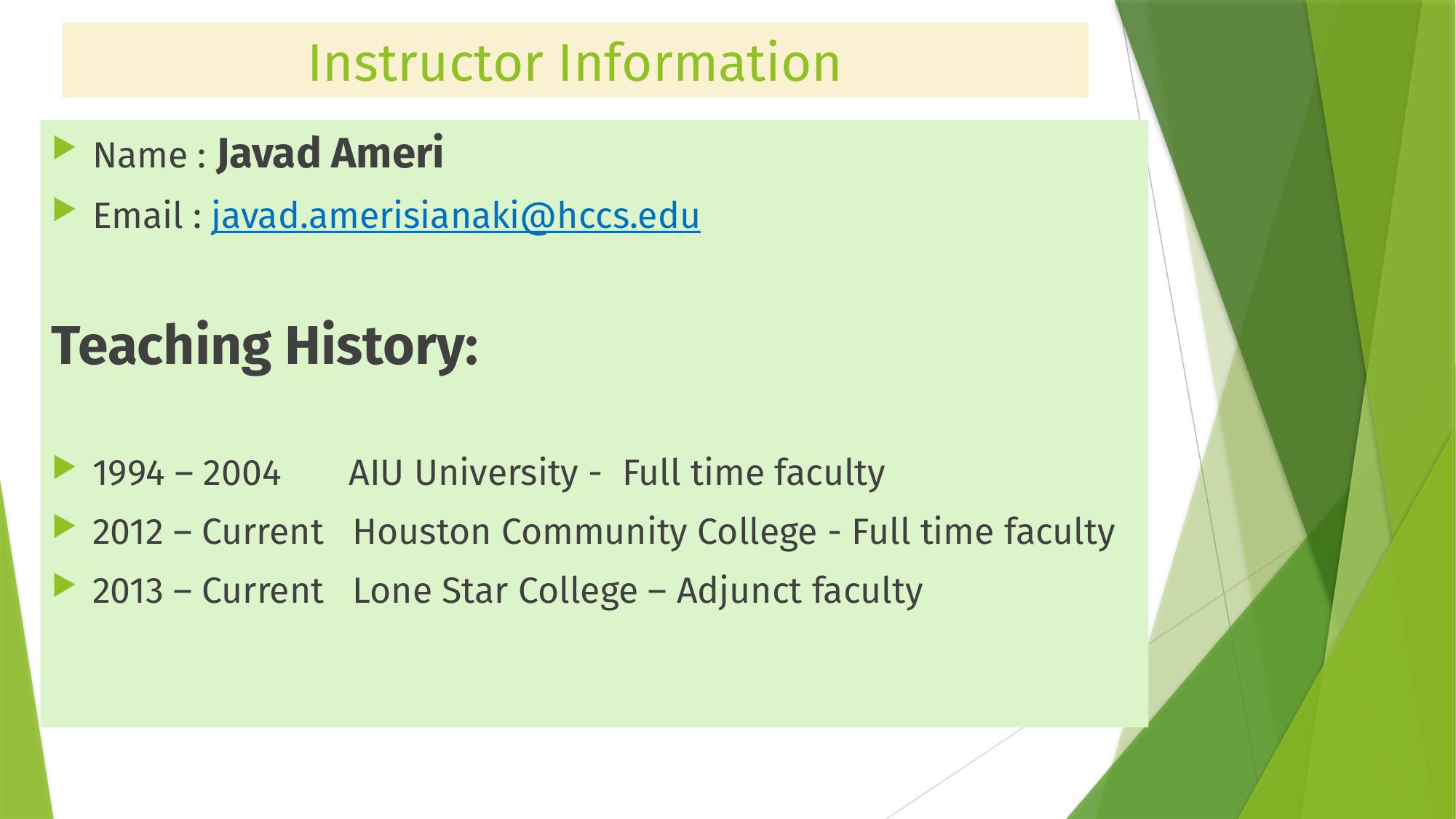

# Instructor Information
Name : Javad Ameri
Email : javad.amerisianaki@hccs.edu

Teaching History:

1994 – 2004       AIU University -  Full time faculty
2012 – Current   Houston Community College - Full time faculty
2013 – Current   Lone Star College – Adjunct faculty